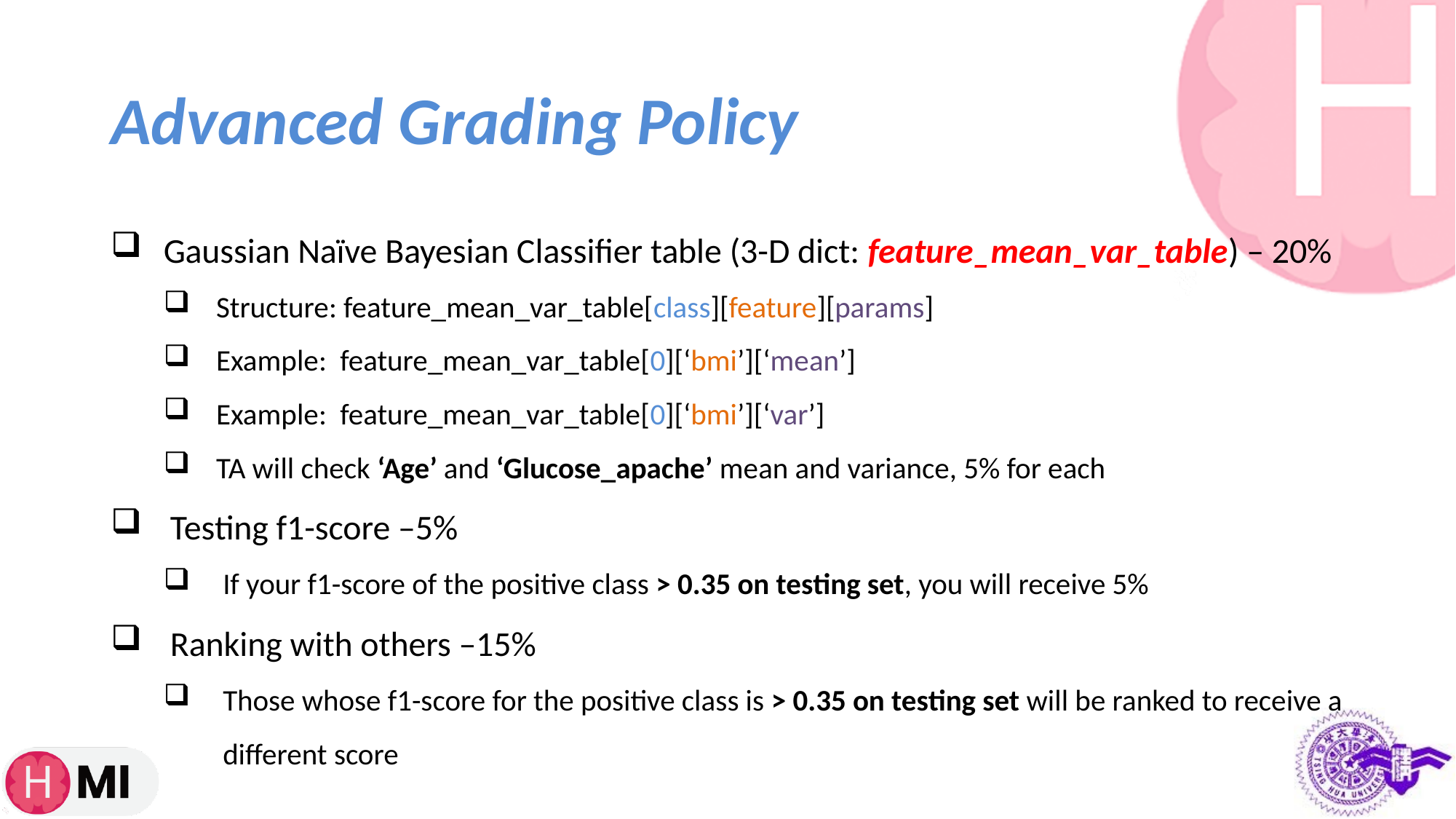

# Advanced Grading Policy
Gaussian Naïve Bayesian Classifier table (3-D dict: feature_mean_var_table) – 20%
Structure: feature_mean_var_table[class][feature][params]
Example:  feature_mean_var_table[0][‘bmi’][‘mean’]
Example:  feature_mean_var_table[0][‘bmi’][‘var’]
TA will check ‘Age’ and ‘Glucose_apache’ mean and variance, 5% for each
Testing f1-score –5%
If your f1-score of the positive class > 0.35 on testing set, you will receive 5%
Ranking with others –15%
Those whose f1-score for the positive class is > 0.35 on testing set will be ranked to receive a different score